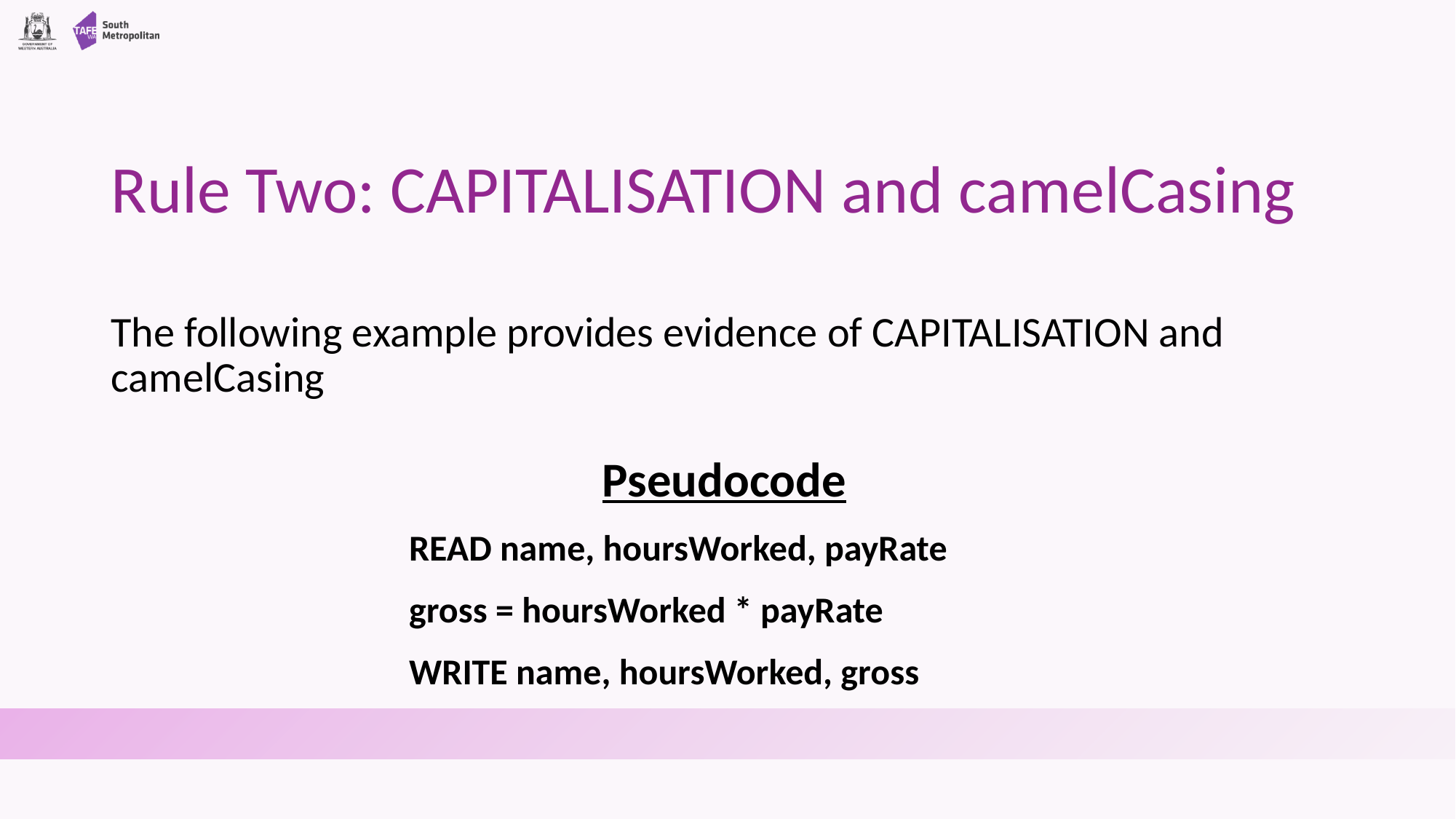

# Rule Two: CAPITALISATION and camelCasing
The following example provides evidence of CAPITALISATION and camelCasing

Pseudocode
READ name, hoursWorked, payRate
gross = hoursWorked * payRate
WRITE name, hoursWorked, gross